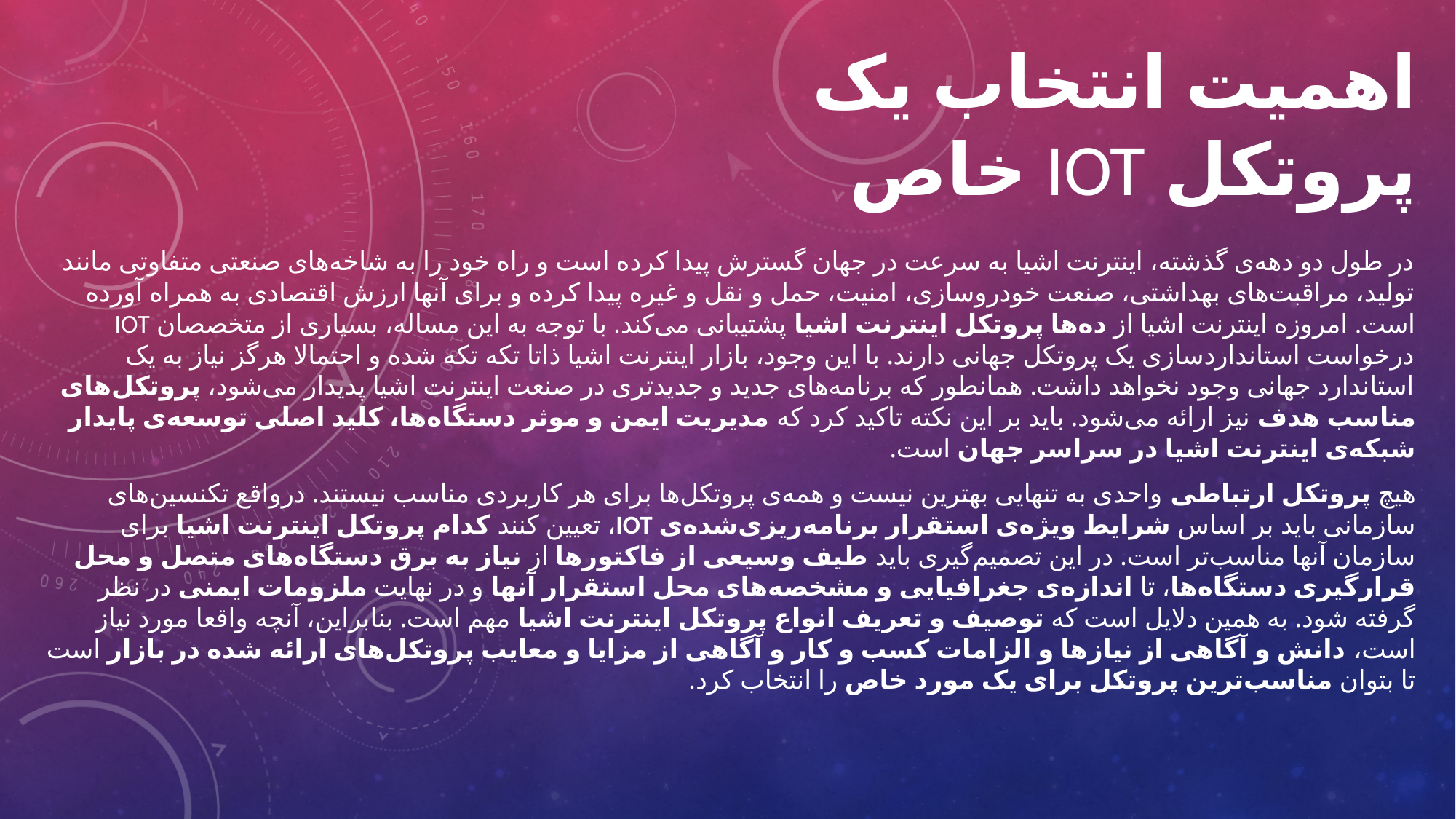

# اهمیت انتخاب یک پروتکل IoT خاص
در طول دو دهه‌ی گذشته، اینترنت اشیا به سرعت در جهان گسترش پیدا کرده است و راه خود را به شاخه‌های صنعتی متفاوتی مانند تولید، مراقبت‌های بهداشتی، صنعت خودروسازی، امنیت، حمل و نقل و غیره پیدا کرده و برای آنها ارزش اقتصادی به همراه آورده است. امروزه اینترنت اشیا از ده‌ها پروتکل اینترنت اشیا پشتیبانی می‌کند. با توجه به این مساله، بسیاری از متخصصان IoT درخواست استانداردسازی یک پروتکل جهانی دارند. با این وجود، بازار اینترنت اشیا ذاتا تکه تکه شده و احتمالا هرگز نیاز به یک استاندارد جهانی وجود نخواهد داشت. همانطور که برنامه‌های جدید و جدیدتری در صنعت اینترنت اشیا پدیدار می‌شود، پروتکل‌های مناسب هدف نیز ارائه می‌شود. باید بر این نکته تاکید کرد که مدیریت ایمن و موثر دستگاه‌ها، کلید اصلی توسعه‌ی پایدار شبکه‌ی اینترنت اشیا در سراسر جهان است.
هیچ پروتکل ارتباطی واحدی به تنهایی بهترین نیست و همه‌ی پروتکل‌ها برای هر کاربردی مناسب نیستند. درواقع تکنسین‌های سازمانی باید بر اساس شرایط ویژه‌ی استقرار برنامه‌ریزی‌شده‌ی IoT، تعیین کنند کدام پروتکل اینترنت اشیا برای سازمان آنها مناسب‌تر است. در این تصمیم‌گیری باید طیف وسیعی از فاکتورها از نیاز به برق دستگاه‌های متصل و محل قرارگیری دستگاه‌ها، تا اندازه‌ی جغرافیایی و مشخصه‌های محل استقرار آنها و در نهایت ملزومات ایمنی در نظر گرفته شود. به همین دلایل است که توصیف و تعریف انواع پروتکل اینترنت اشیا مهم است. بنابراین، آنچه واقعا مورد نیاز است، دانش و آگاهی از نیازها و الزامات کسب و کار و آگاهی از مزایا و معایب پروتکل‌های ارائه شده در بازار است تا بتوان مناسب‌ترین پروتکل برای یک مورد خاص را انتخاب کرد.